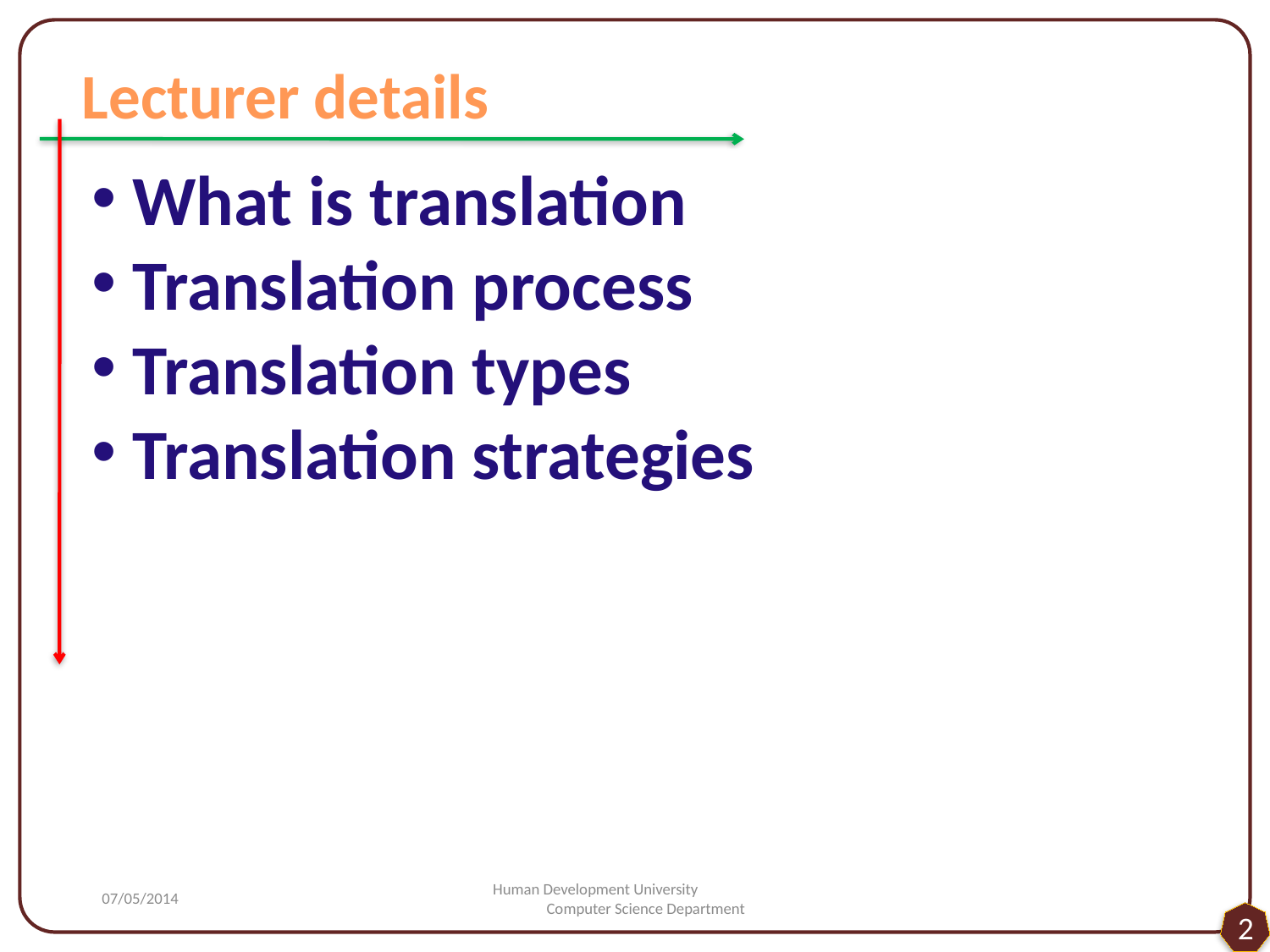

Lecturer details
 What is translation
 Translation process
 Translation types
 Translation strategies

#

07/05/2014
Human Development University                              Computer Science Department
2